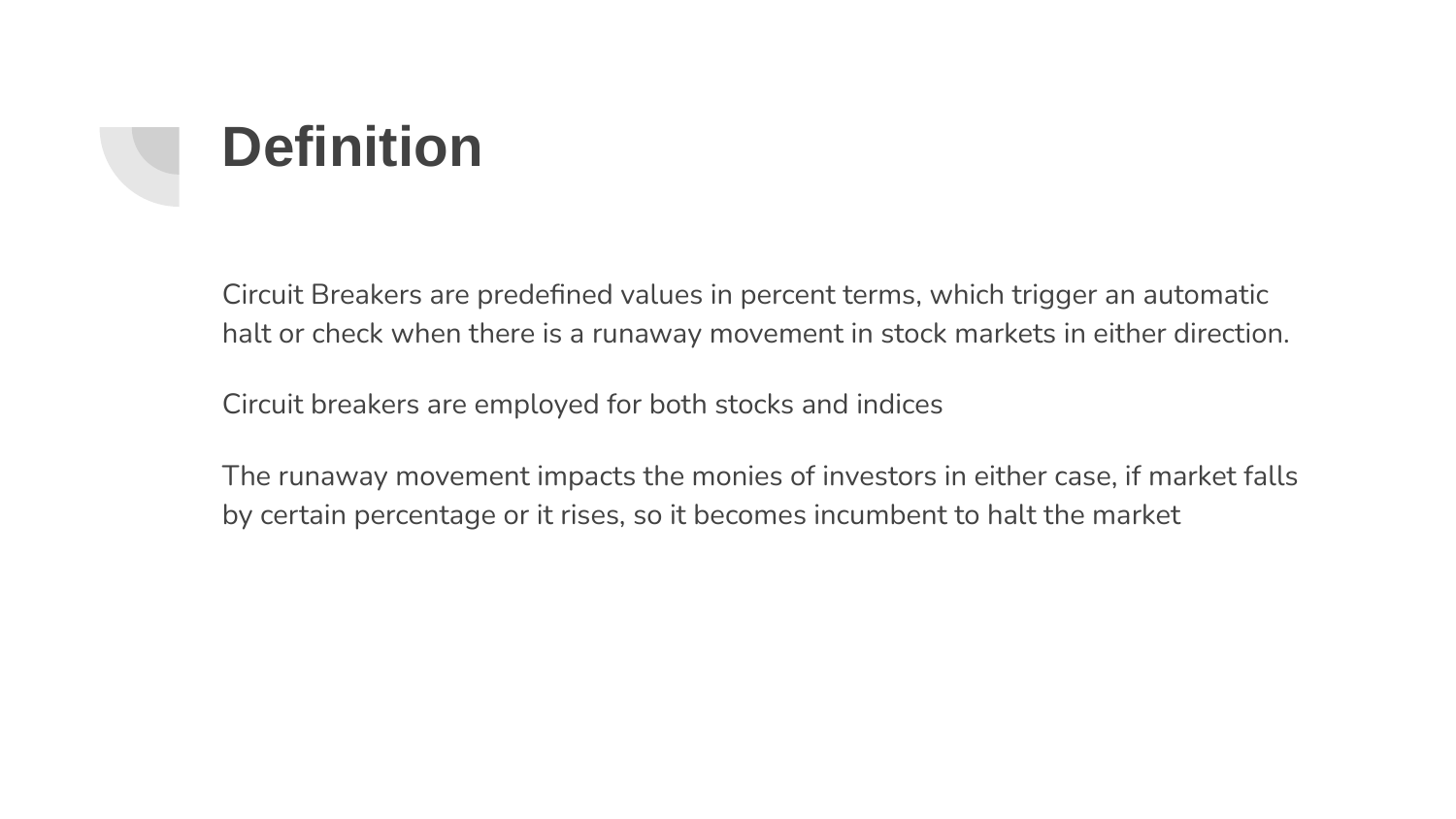

# Definition
Circuit Breakers are predefined values in percent terms, which trigger an automatic halt or check when there is a runaway movement in stock markets in either direction.
Circuit breakers are employed for both stocks and indices
The runaway movement impacts the monies of investors in either case, if market falls by certain percentage or it rises, so it becomes incumbent to halt the market